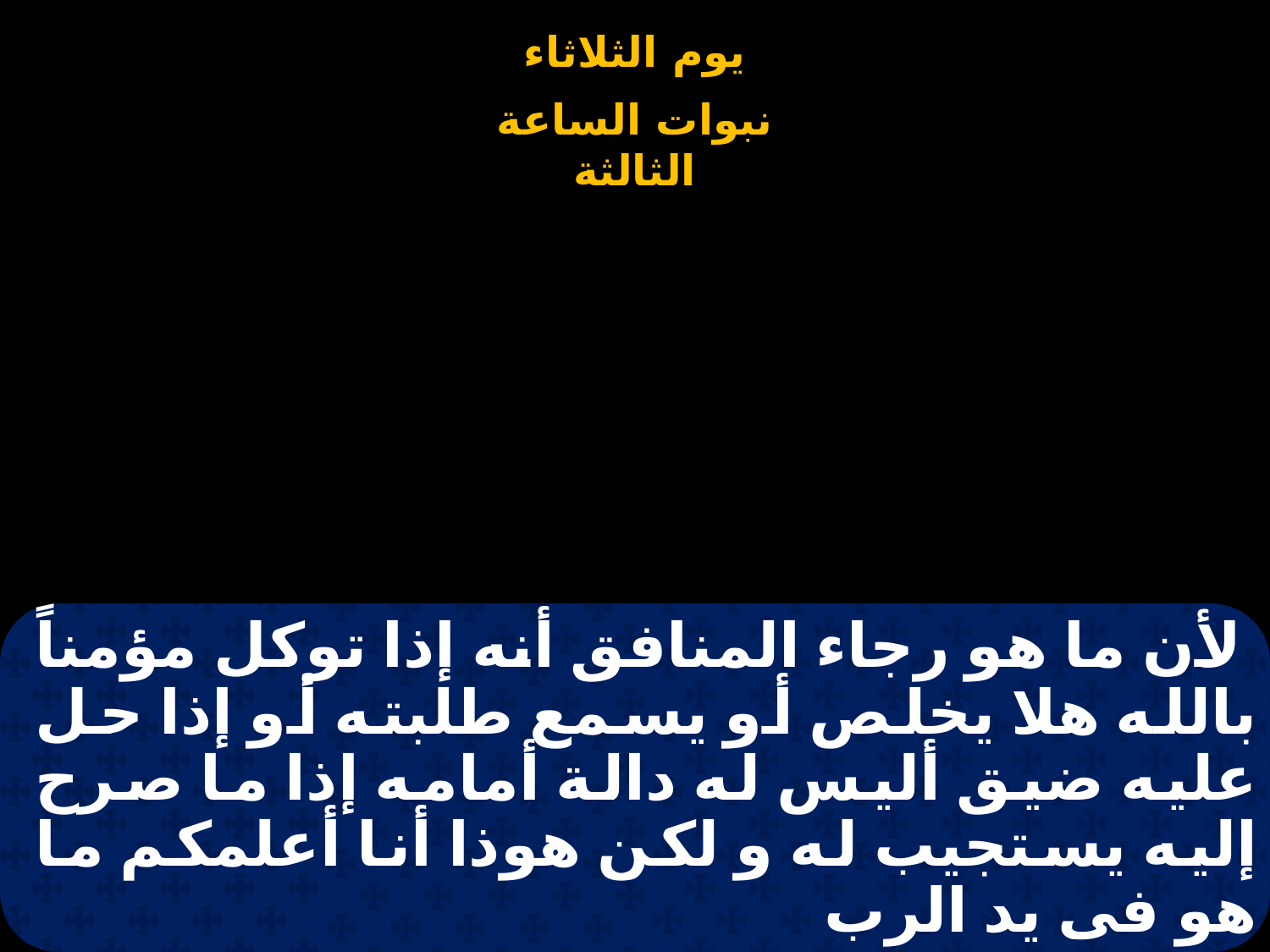

# لأن ما هو رجاء المنافق أنه إذا توكل مؤمناً بالله هلا يخلص أو يسمع طلبته أو إذا حل عليه ضيق أليس له دالة أمامه إذا ما صرح إليه يستجيب له و لكن هوذا أنا أعلمكم ما هو فى يد الرب